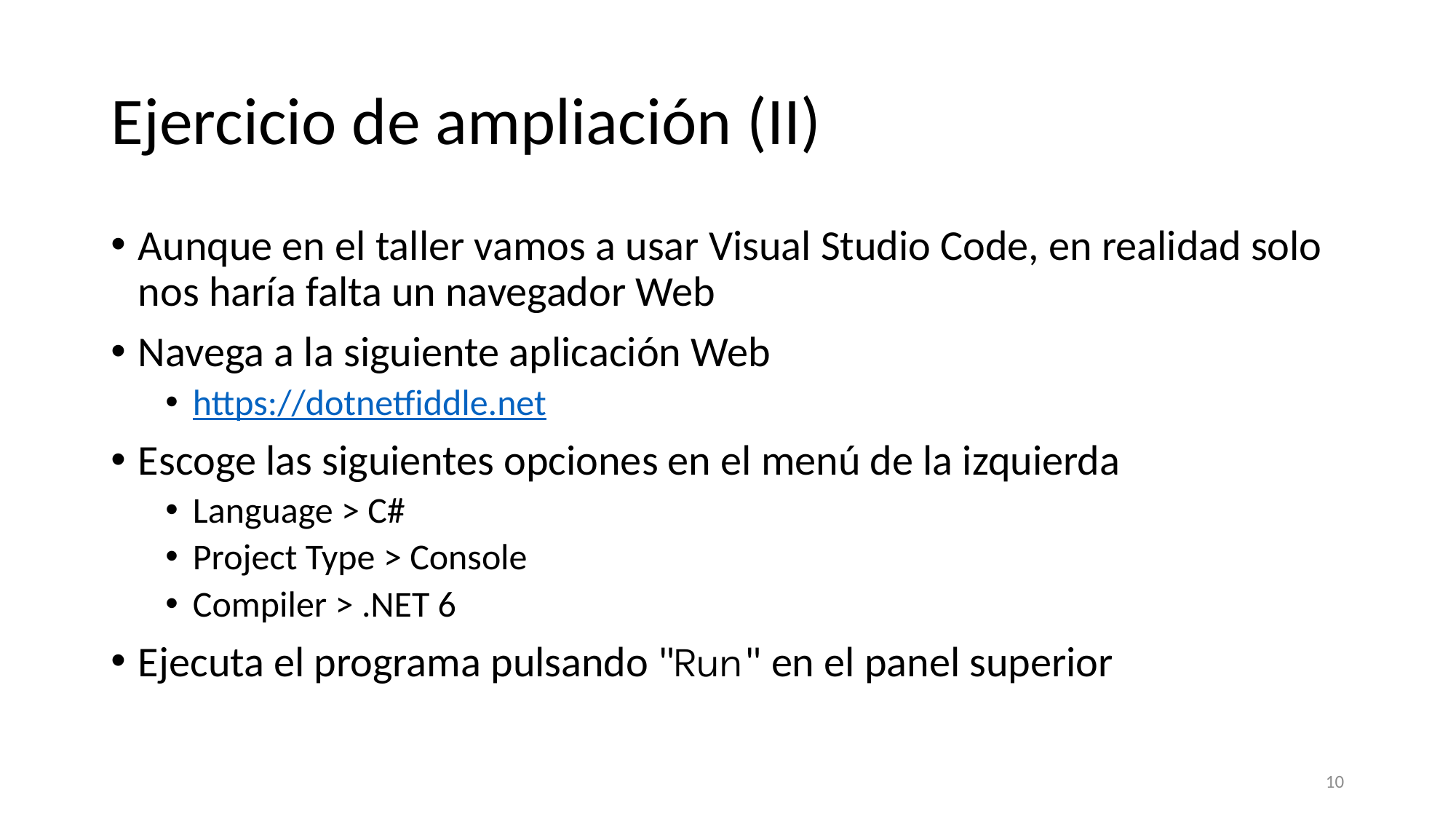

# Ejercicio de ampliación (II)
Aunque en el taller vamos a usar Visual Studio Code, en realidad solo nos haría falta un navegador Web
Navega a la siguiente aplicación Web
https://dotnetfiddle.net
Escoge las siguientes opciones en el menú de la izquierda
Language > C#
Project Type > Console
Compiler > .NET 6
Ejecuta el programa pulsando "Run" en el panel superior
10